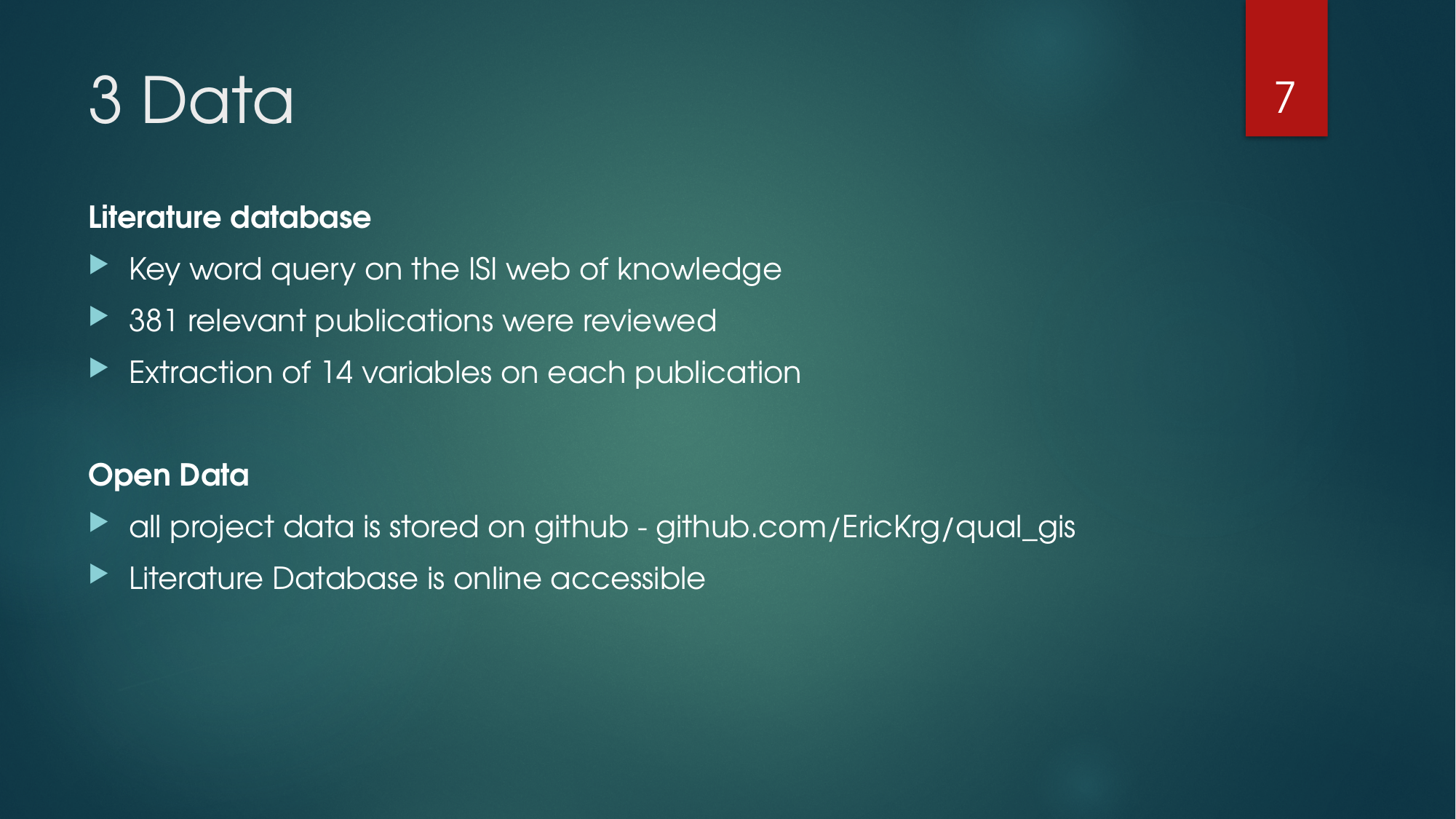

7
# 3 Data
Literature database
Key word query on the ISI web of knowledge
381 relevant publications were reviewed
Extraction of 14 variables on each publication

Open Data
all project data is stored on github - github.com/EricKrg/qual_gis
Literature Database is online accessible